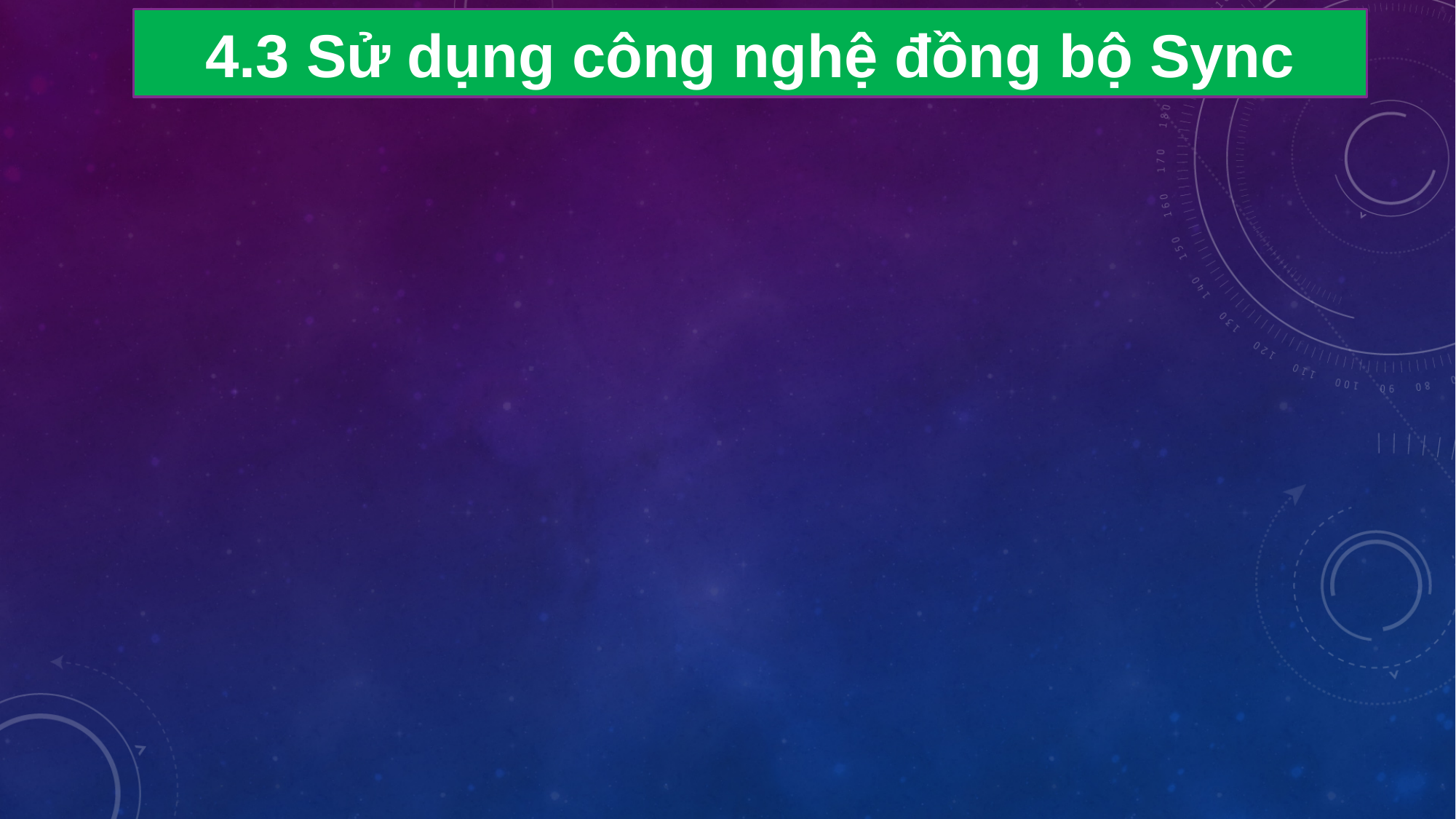

4.3 Sử dụng công nghệ đồng bộ Sync